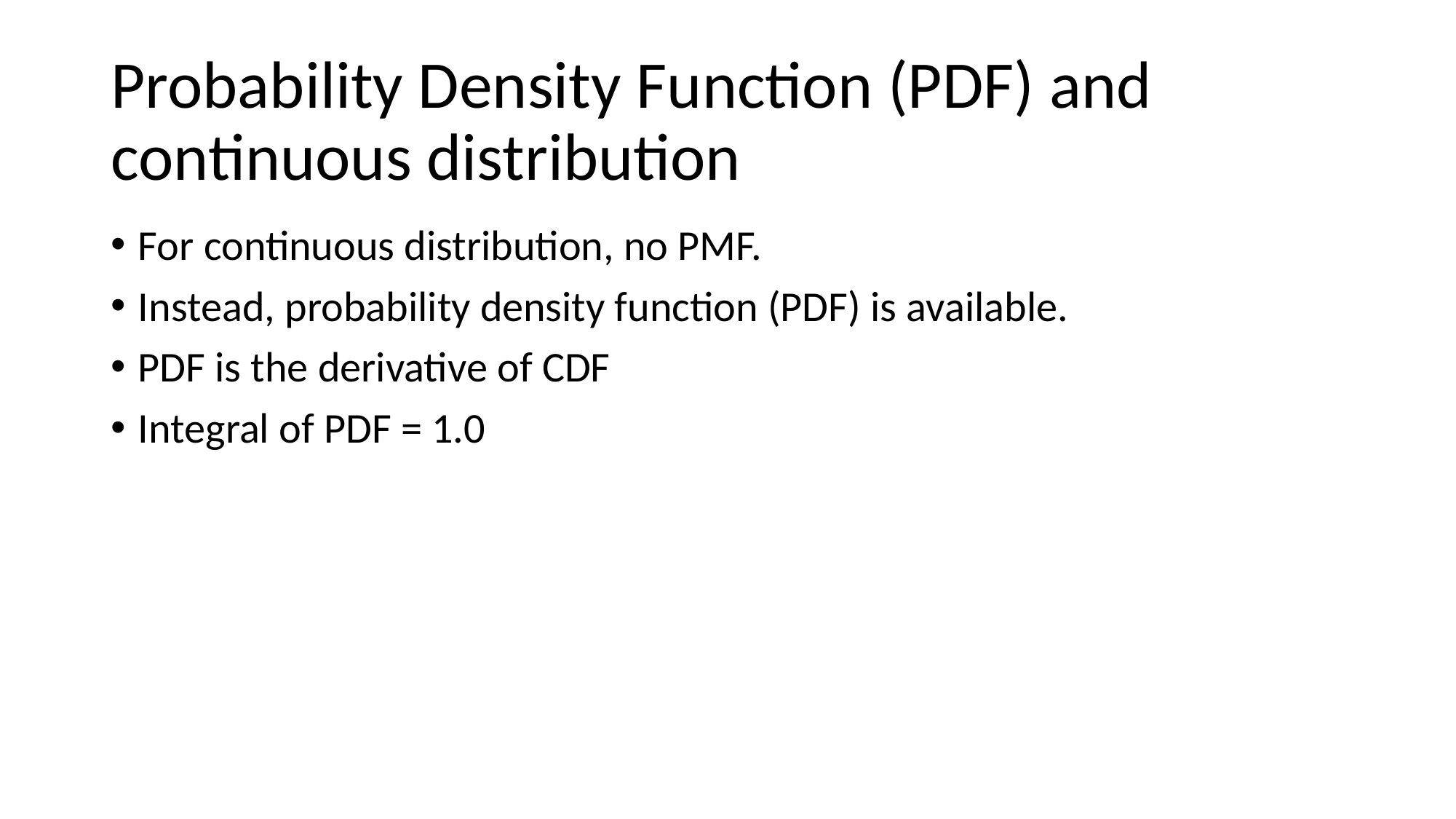

# Probability Density Function (PDF) and continuous distribution
For continuous distribution, no PMF.
Instead, probability density function (PDF) is available.
PDF is the derivative of CDF
Integral of PDF = 1.0